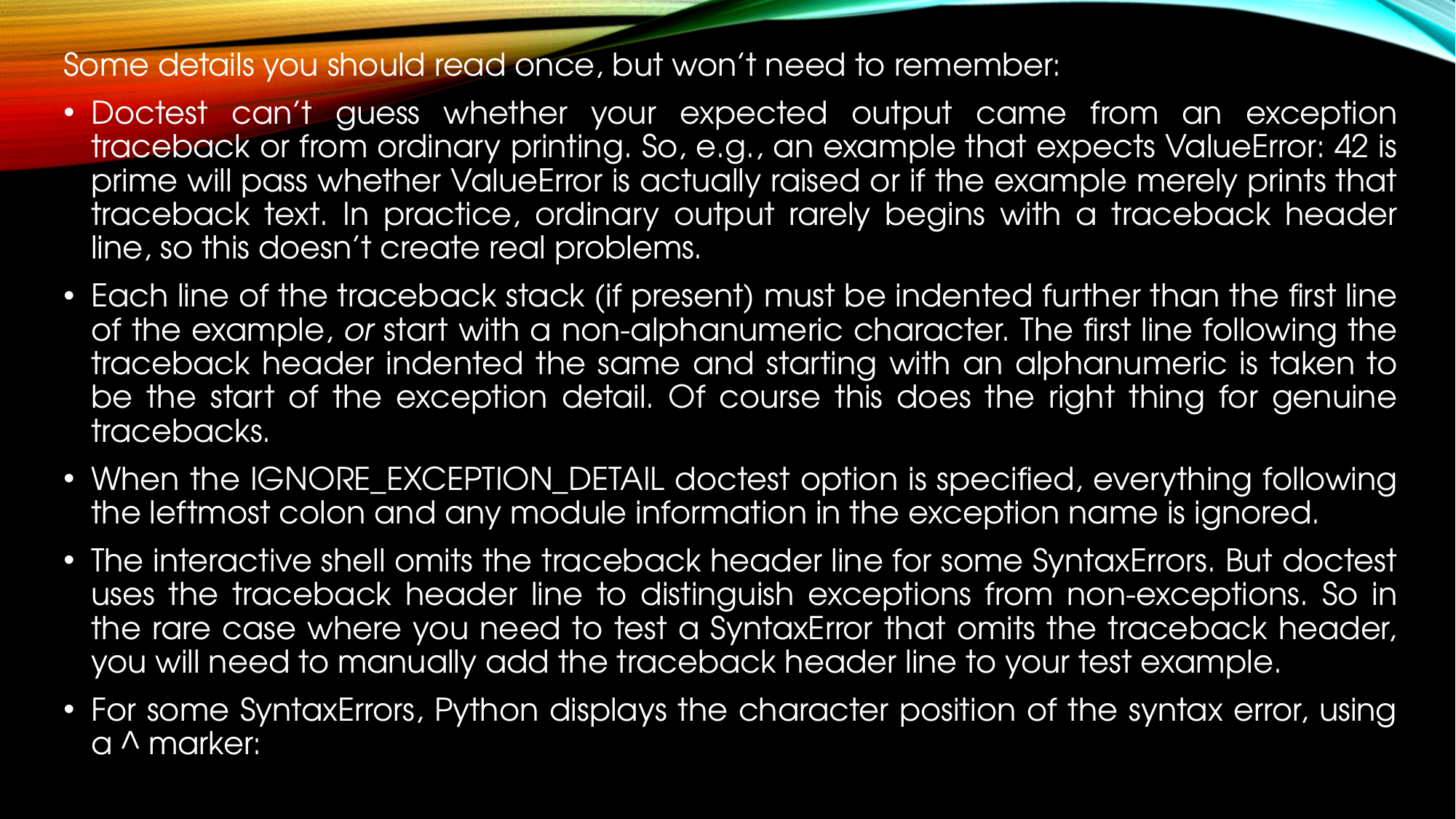

Some details you should read once, but won’t need to remember:
Doctest can’t guess whether your expected output came from an exception traceback or from ordinary printing. So, e.g., an example that expects ValueError: 42 is prime will pass whether ValueError is actually raised or if the example merely prints that traceback text. In practice, ordinary output rarely begins with a traceback header line, so this doesn’t create real problems.
Each line of the traceback stack (if present) must be indented further than the first line of the example, or start with a non-alphanumeric character. The first line following the traceback header indented the same and starting with an alphanumeric is taken to be the start of the exception detail. Of course this does the right thing for genuine tracebacks.
When the IGNORE_EXCEPTION_DETAIL doctest option is specified, everything following the leftmost colon and any module information in the exception name is ignored.
The interactive shell omits the traceback header line for some SyntaxErrors. But doctest uses the traceback header line to distinguish exceptions from non-exceptions. So in the rare case where you need to test a SyntaxError that omits the traceback header, you will need to manually add the traceback header line to your test example.
For some SyntaxErrors, Python displays the character position of the syntax error, using a ^ marker: